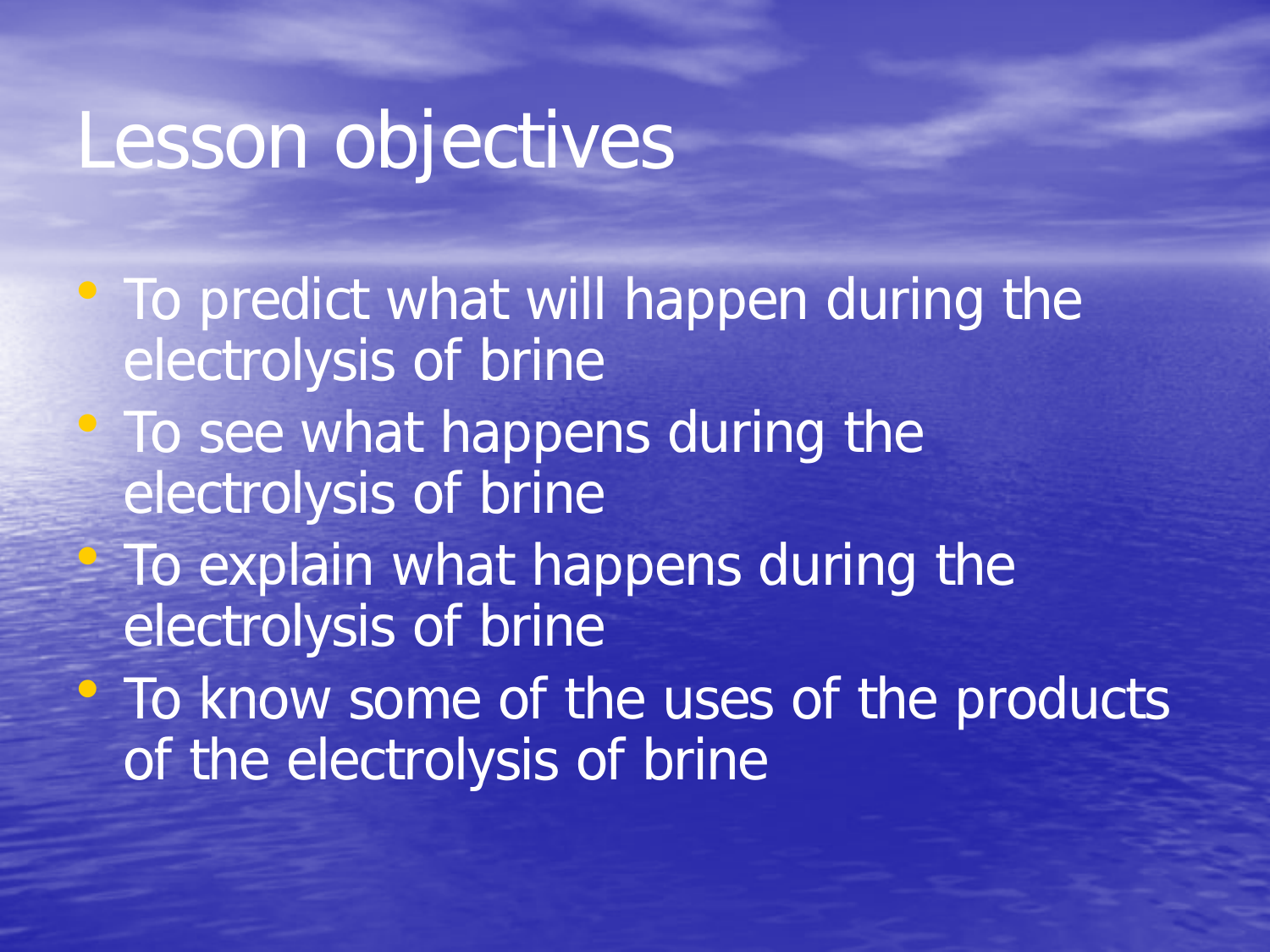

# Lesson objectives
To predict what will happen during the electrolysis of brine
To see what happens during the electrolysis of brine
To explain what happens during the electrolysis of brine
To know some of the uses of the products of the electrolysis of brine